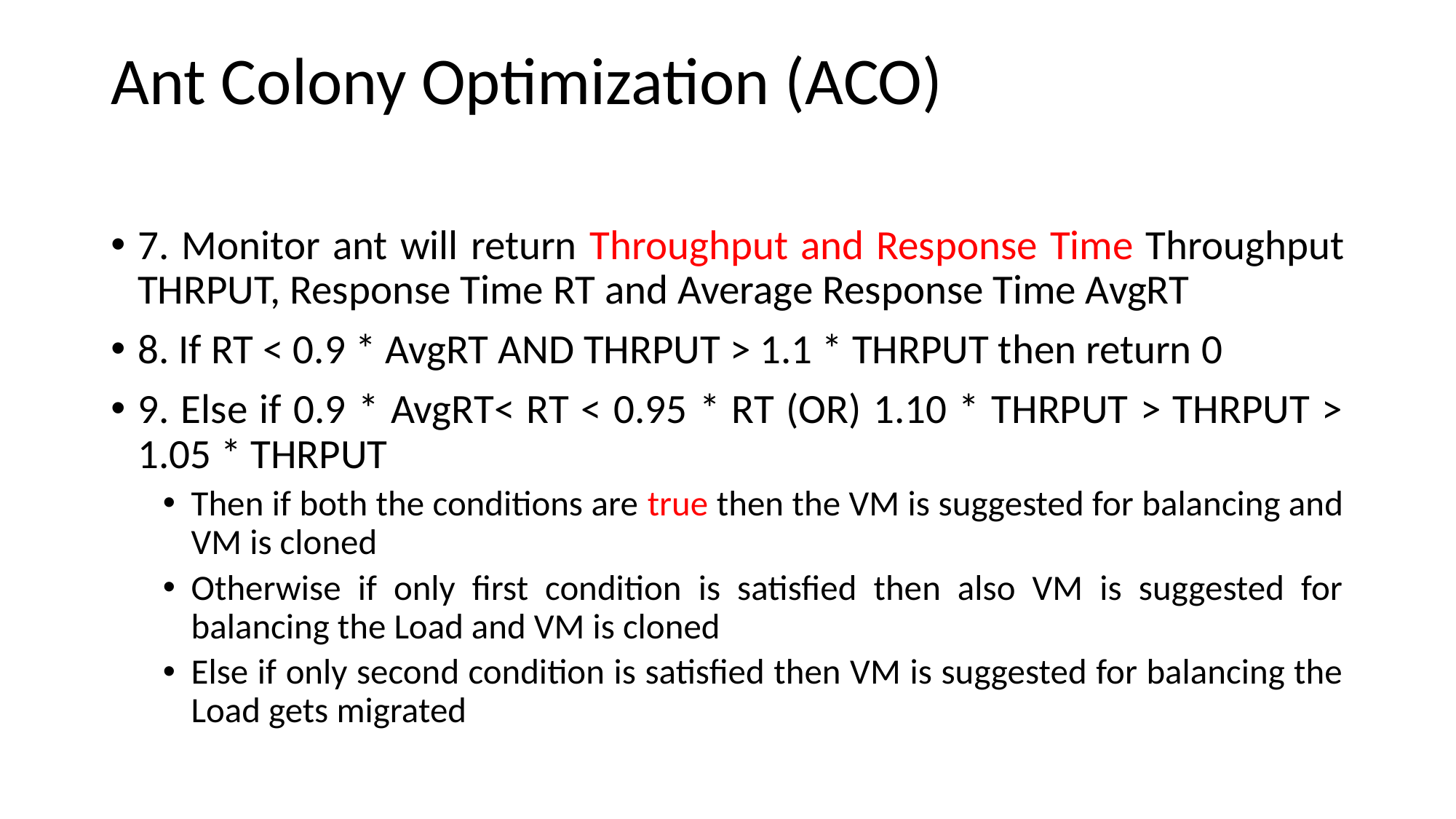

# Ant Colony Optimization (ACO)
7. Monitor ant will return Throughput and Response Time Throughput THRPUT, Response Time RT and Average Response Time AvgRT
8. If RT < 0.9 * AvgRT AND THRPUT > 1.1 * THRPUT then return 0
9. Else if 0.9 * AvgRT< RT < 0.95 * RT (OR) 1.10 * THRPUT > THRPUT > 1.05 * THRPUT
Then if both the conditions are true then the VM is suggested for balancing and VM is cloned
Otherwise if only first condition is satisfied then also VM is suggested for balancing the Load and VM is cloned
Else if only second condition is satisfied then VM is suggested for balancing the Load gets migrated